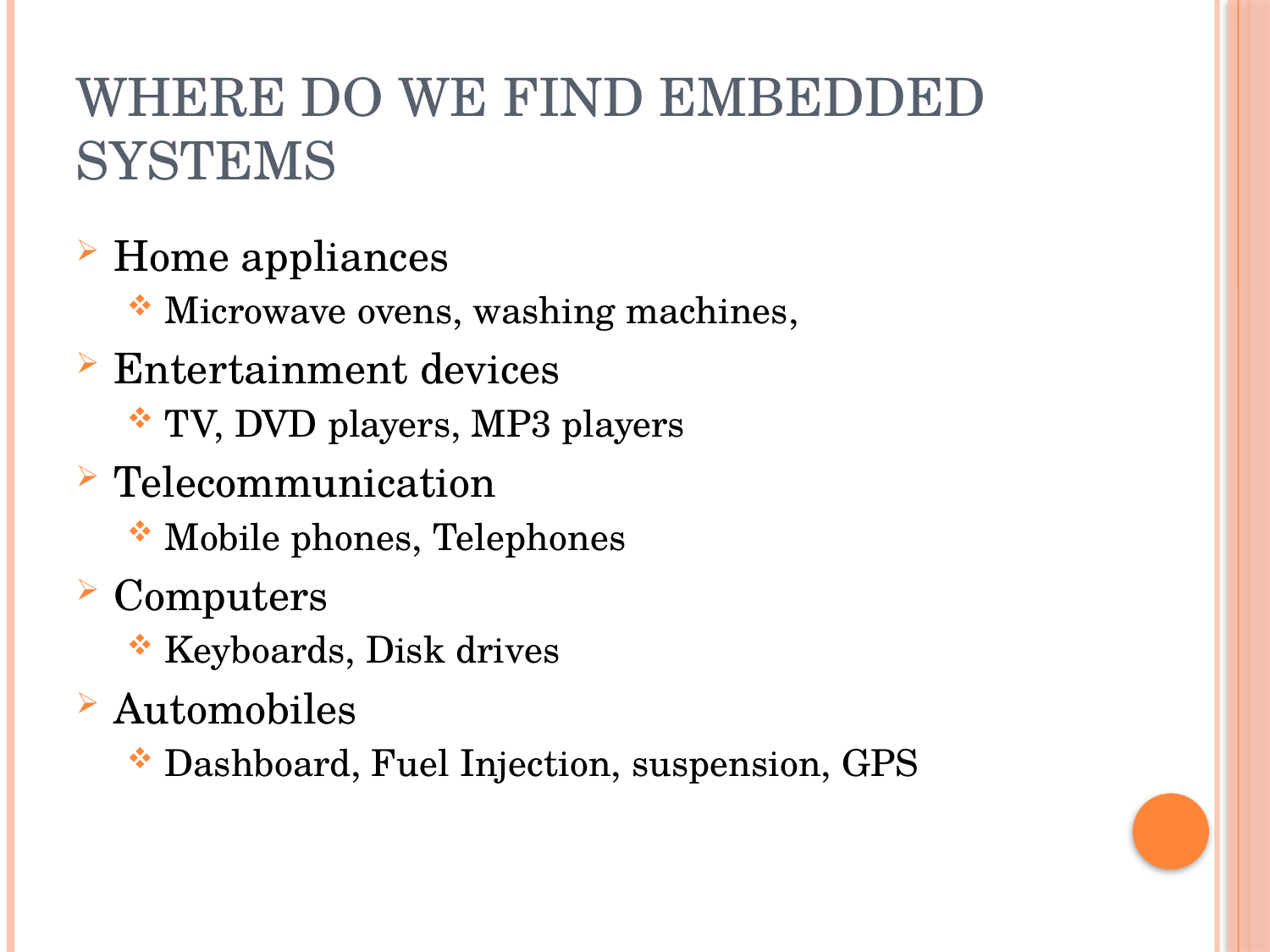

# Where do we find Embedded Systems
Home appliances
Microwave ovens, washing machines,
Entertainment devices
TV, DVD players, MP3 players
Telecommunication
Mobile phones, Telephones
Computers
Keyboards, Disk drives
Automobiles
Dashboard, Fuel Injection, suspension, GPS